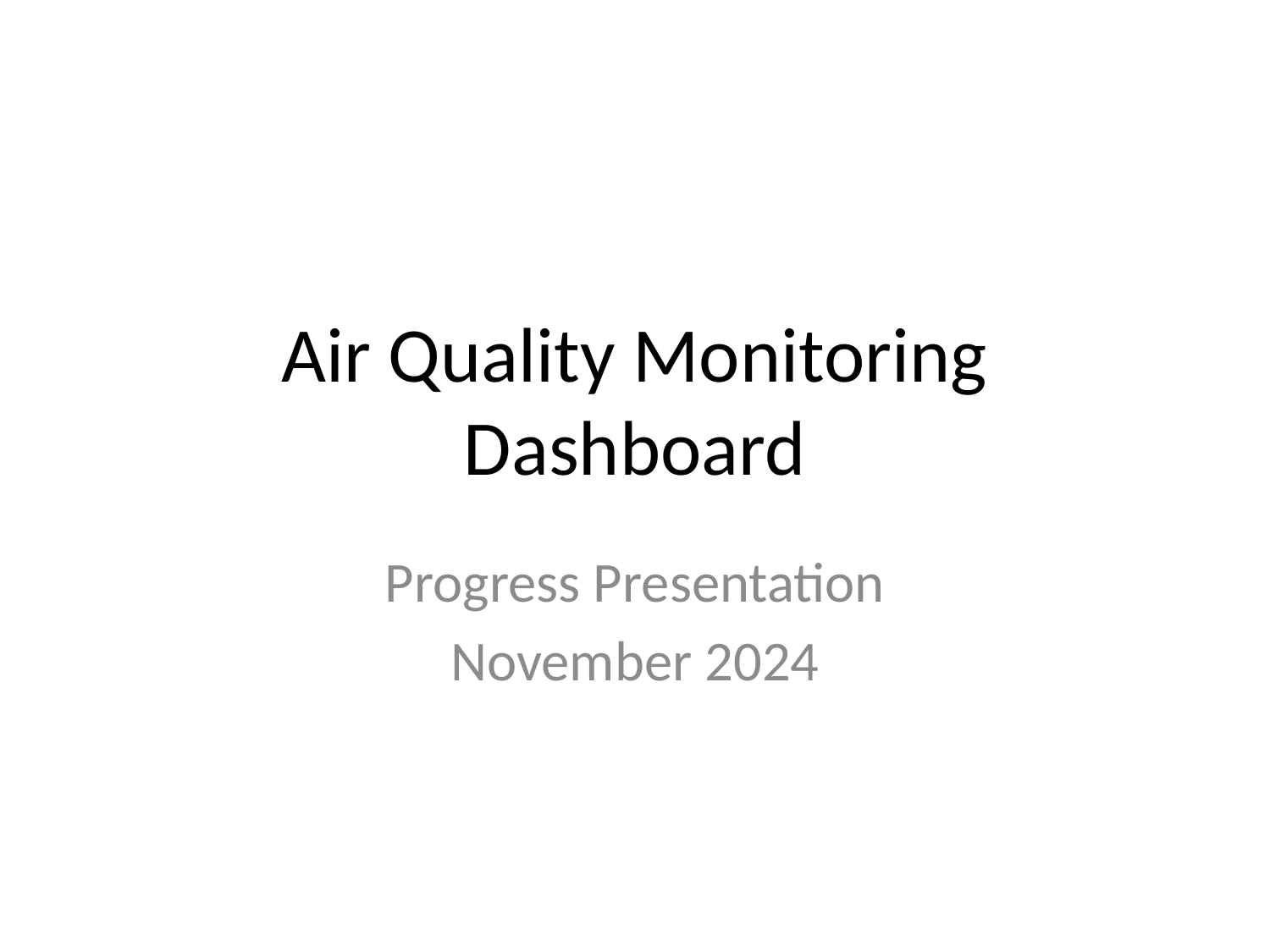

# Air Quality Monitoring Dashboard
Progress Presentation
November 2024